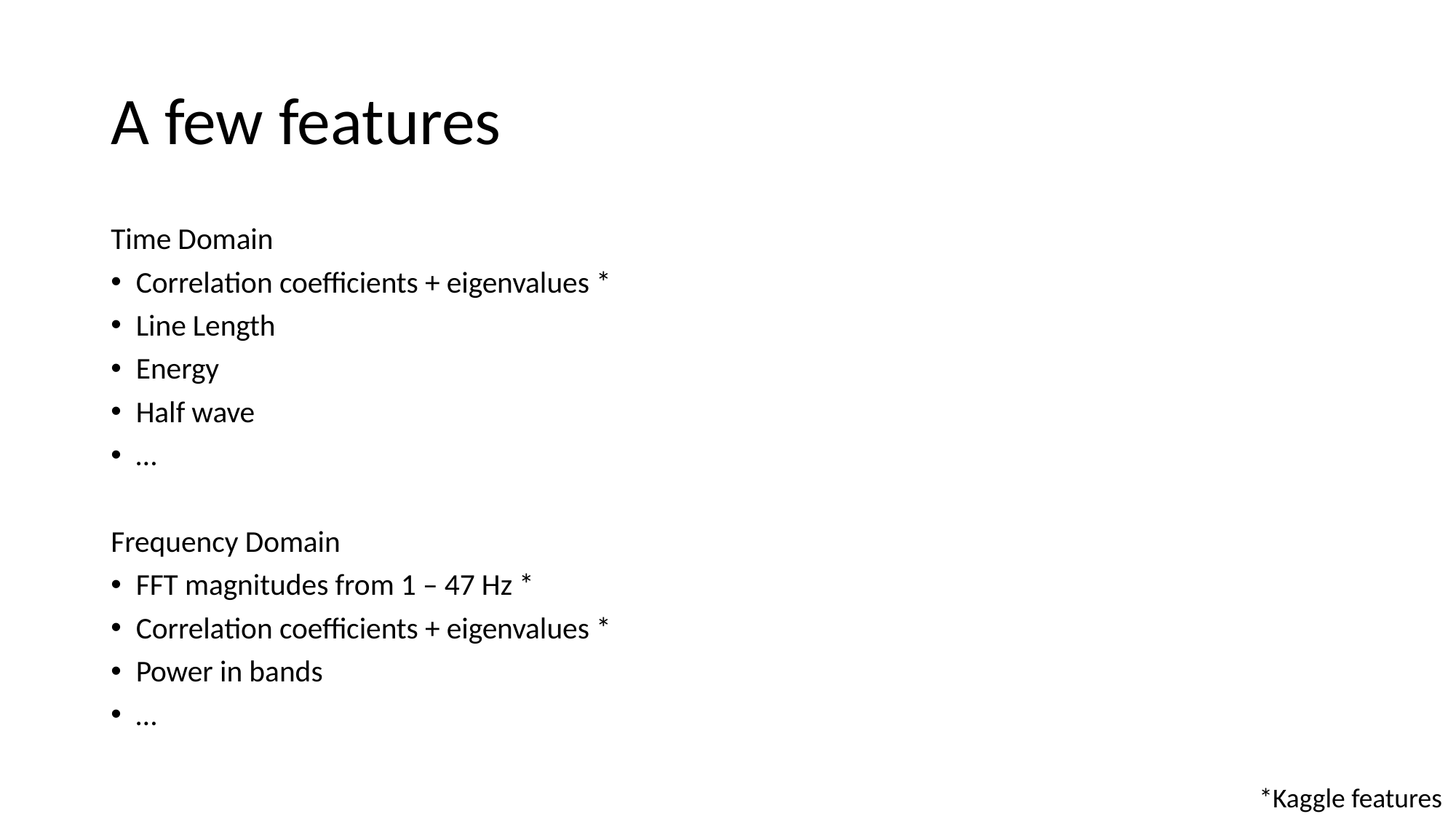

# A few features
Time Domain
Correlation coefficients + eigenvalues *
Line Length
Energy
Half wave
…

Frequency Domain
FFT magnitudes from 1 – 47 Hz *
Correlation coefficients + eigenvalues *
Power in bands
…

*Kaggle features